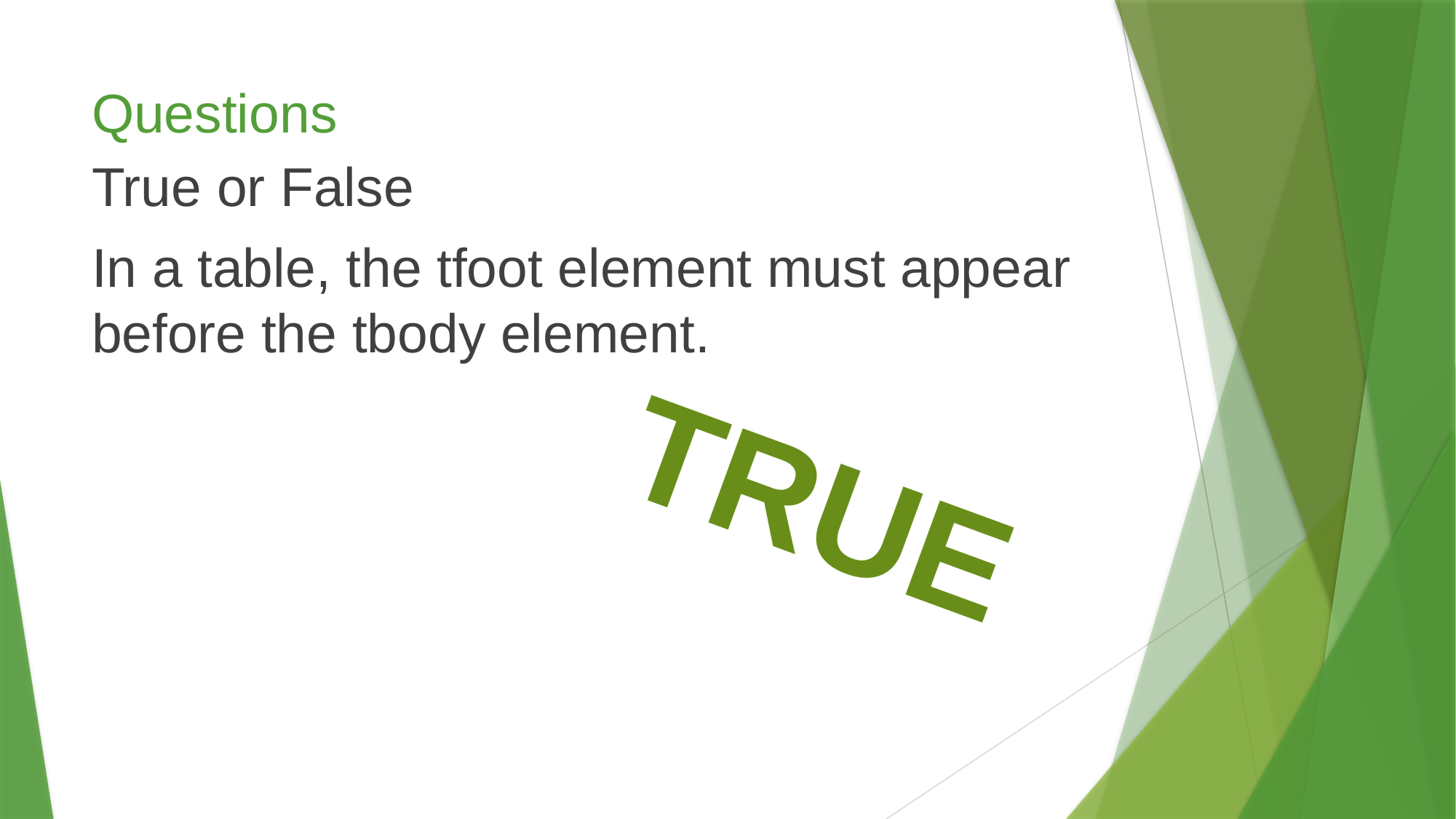

# Questions
True or False
In a table, the tfoot element must appear before the tbody element.
TRUE